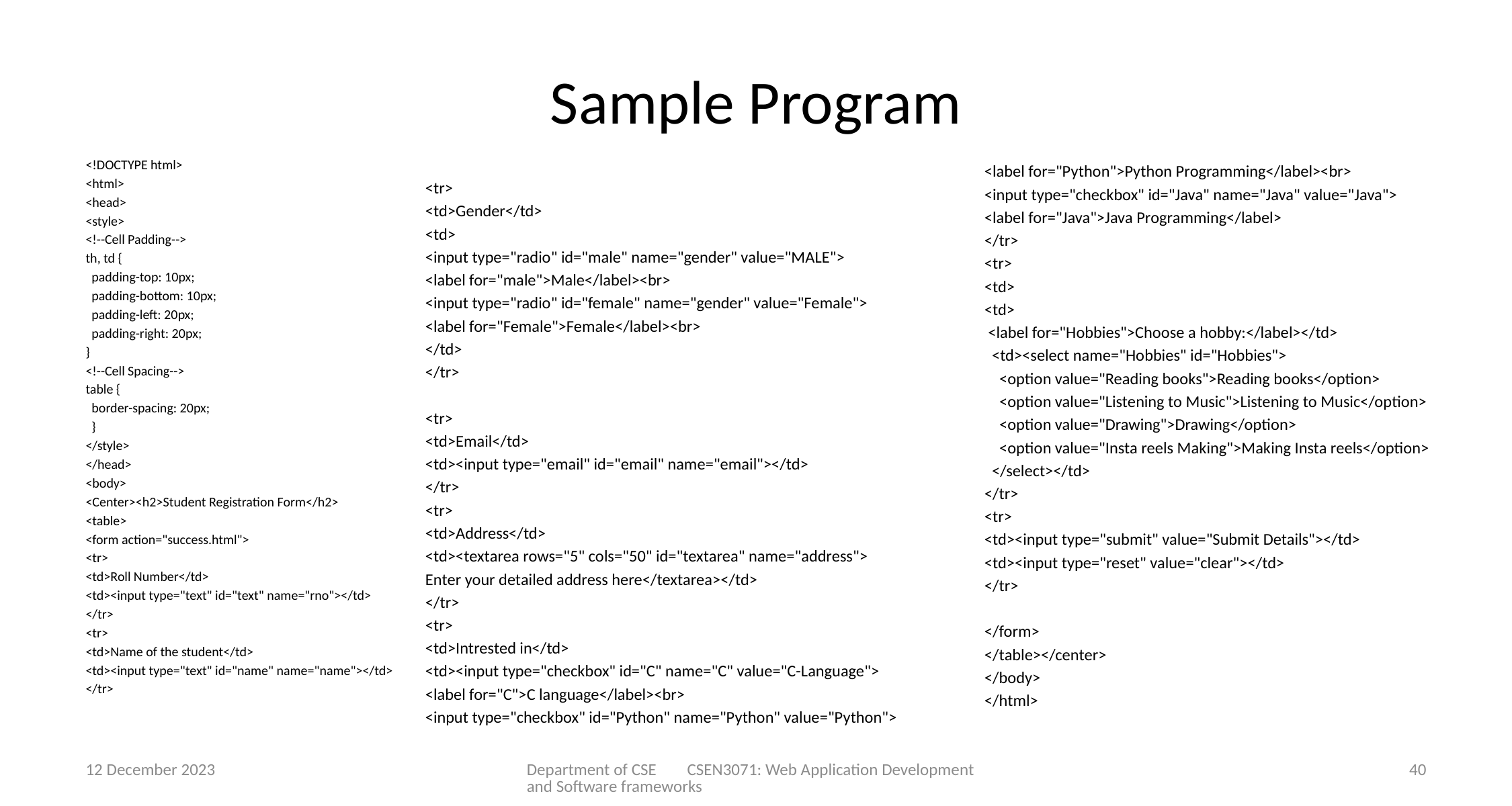

# Sample Program
<!DOCTYPE html>
<html>
<head>
<style>
<!--Cell Padding-->
th, td {
  padding-top: 10px;
  padding-bottom: 10px;
  padding-left: 20px;
  padding-right: 20px;
}
<!--Cell Spacing-->
table {
  border-spacing: 20px;
  }
</style>
</head>
<body>
<Center><h2>Student Registration Form</h2>
<table>
<form action="success.html">
<tr>
<td>Roll Number</td>
<td><input type="text" id="text" name="rno"></td>
</tr>
<tr>
<td>Name of the student</td>
<td><input type="text" id="name" name="name"></td>
</tr>

<label for="Python">Python Programming</label><br>
<input type="checkbox" id="Java" name="Java" value="Java">
<label for="Java">Java Programming</label>
</tr>
<tr>
<td>
<td>
 <label for="Hobbies">Choose a hobby:</label></td>
  <td><select name="Hobbies" id="Hobbies">
    <option value="Reading books">Reading books</option>
    <option value="Listening to Music">Listening to Music</option>
    <option value="Drawing">Drawing</option>
    <option value="Insta reels Making">Making Insta reels</option>
  </select></td>
</tr>
<tr>
<td><input type="submit" value="Submit Details"></td>
<td><input type="reset" value="clear"></td>
</tr>

</form>
</table></center>
</body>
</html>
<tr>
<td>Gender</td>
<td>
<input type="radio" id="male" name="gender" value="MALE">
<label for="male">Male</label><br>
<input type="radio" id="female" name="gender" value="Female">
<label for="Female">Female</label><br>
</td>
</tr>

<tr>
<td>Email</td>
<td><input type="email" id="email" name="email"></td>
</tr>
<tr>
<td>Address</td>
<td><textarea rows="5" cols="50" id="textarea" name="address">
Enter your detailed address here</textarea></td>
</tr>
<tr>
<td>Intrested in</td>
<td><input type="checkbox" id="C" name="C" value="C-Language">
<label for="C">C language</label><br>
<input type="checkbox" id="Python" name="Python" value="Python">

12 December 2023
Department of CSE        CSEN3071: Web Application Development and Software frameworks
40